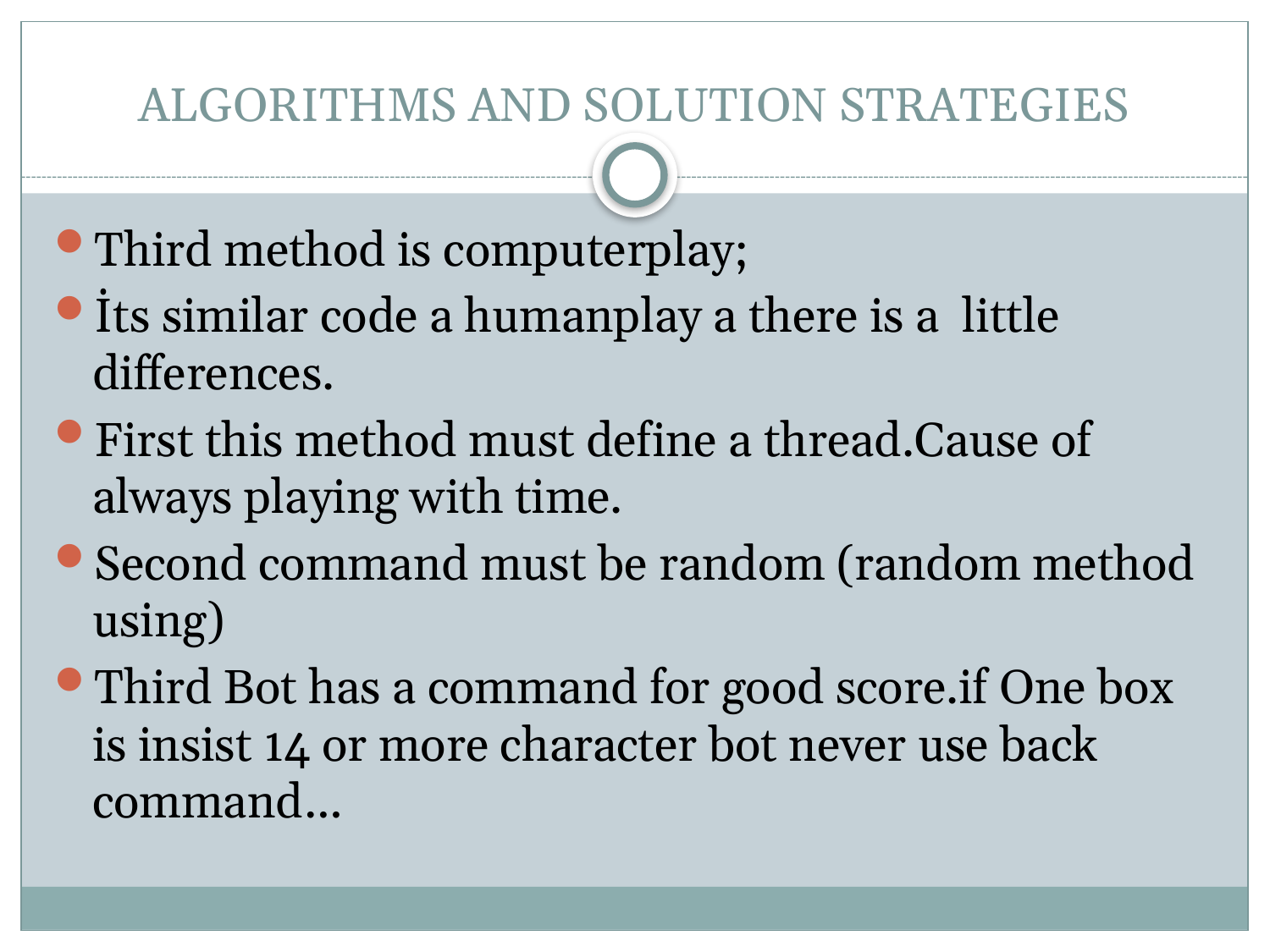

# ALGORITHMS AND SOLUTION STRATEGIES
Third method is computerplay;
İts similar code a humanplay a there is a  little differences.
First this method must define a thread.Cause of always playing with time.
Second command must be random (random method using)
Third Bot has a command for good score.if One box is insist 14 or more character bot never use back command…